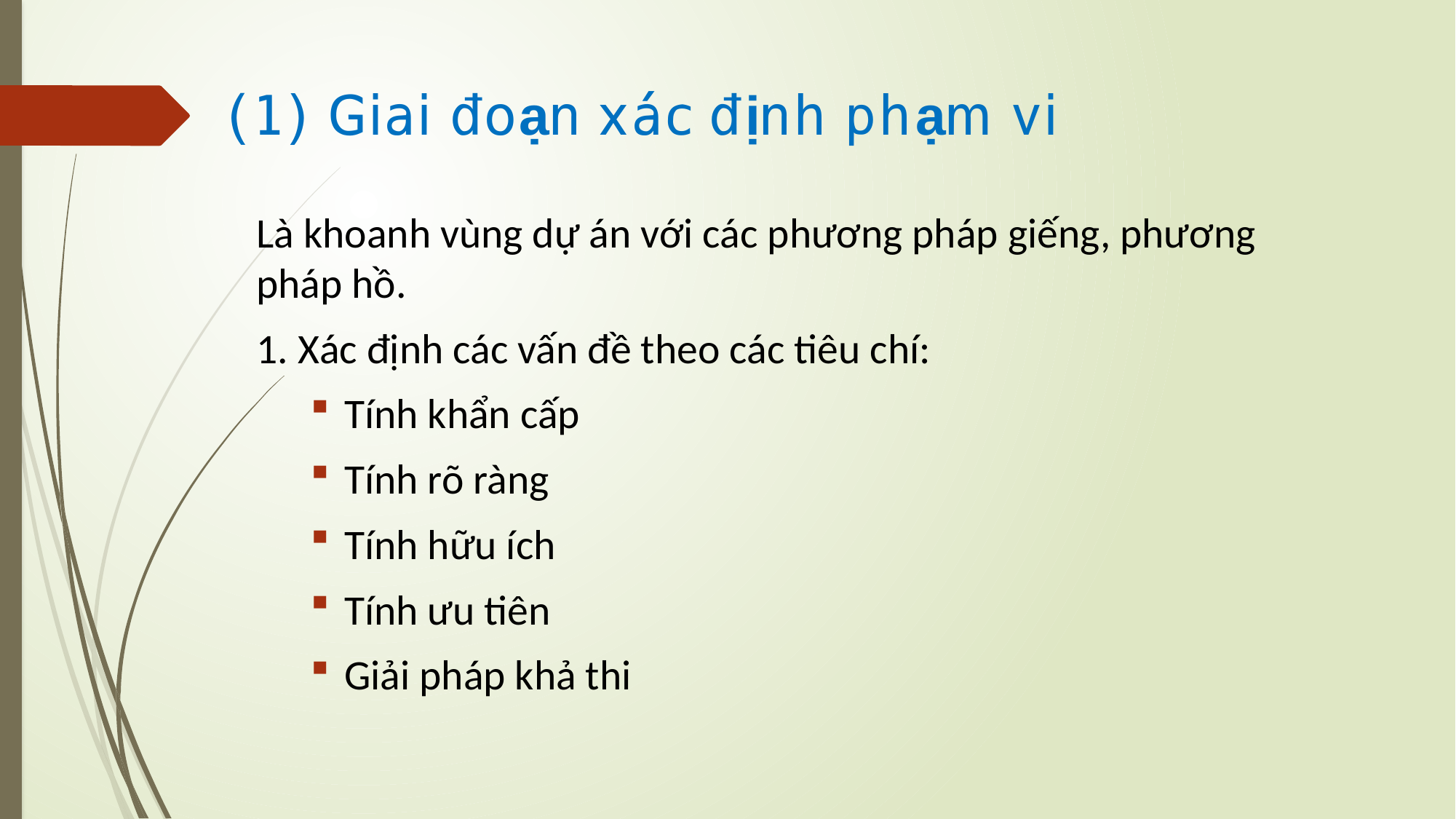

# (1) Giai đoạn xác định phạm vi
Là khoanh vùng dự án với các phương pháp giếng, phương pháp hồ.
1. Xác định các vấn đề theo các tiêu chí:
Tính khẩn cấp
Tính rõ ràng
Tính hữu ích
Tính ưu tiên
Giải pháp khả thi